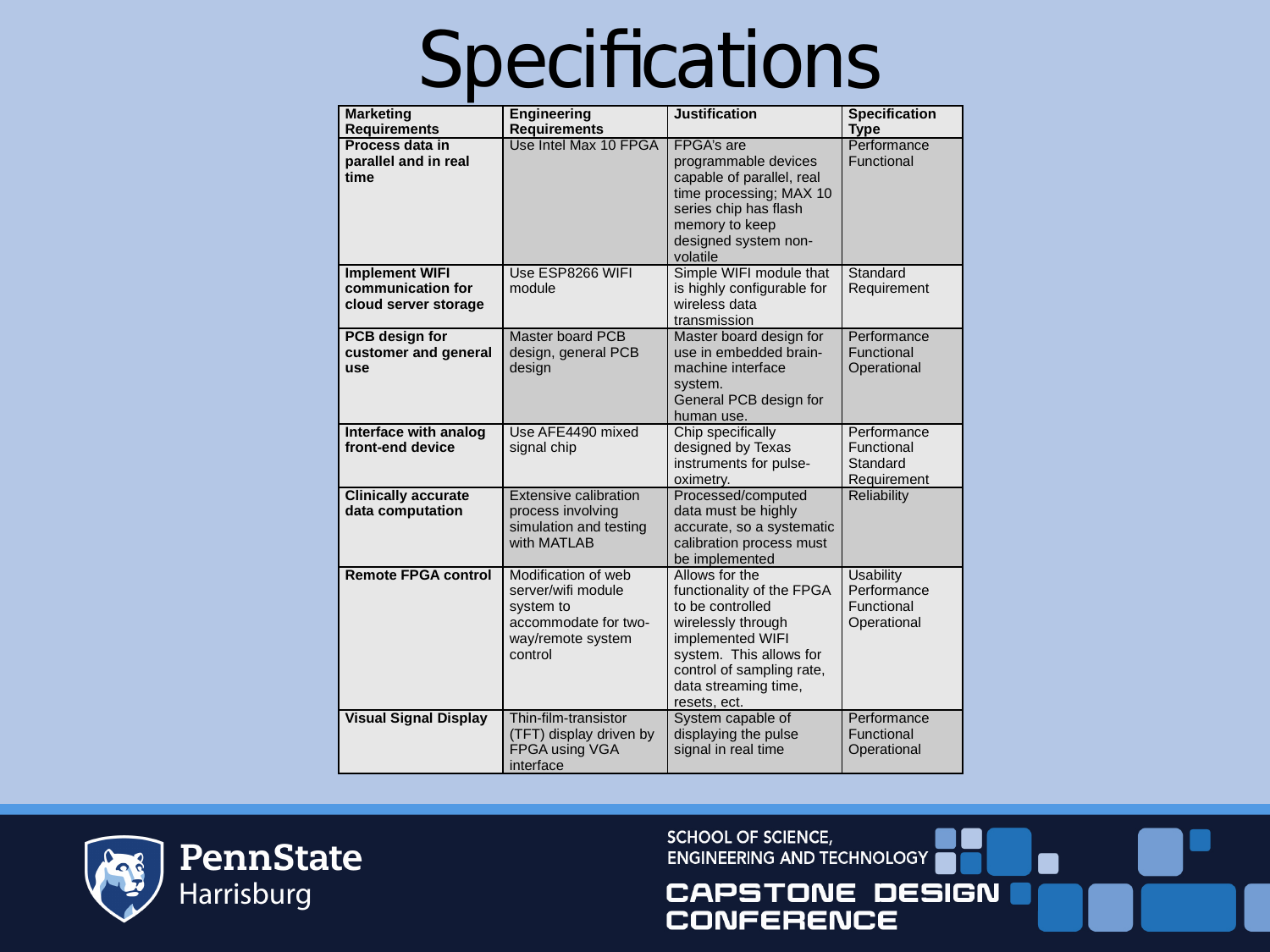

# Specifications
| Marketing Requirements | Engineering Requirements | Justification | Specification Type |
| --- | --- | --- | --- |
| Process data in parallel and in real time | Use Intel Max 10 FPGA | FPGA’s are programmable devices capable of parallel, real time processing; MAX 10 series chip has flash memory to keep designed system non-volatile | Performance Functional |
| Implement WIFI communication for cloud server storage | Use ESP8266 WIFI module | Simple WIFI module that is highly configurable for wireless data transmission | Standard Requirement |
| PCB design for customer and general use | Master board PCB design, general PCB design | Master board design for use in embedded brain-machine interface system. General PCB design for human use. | Performance Functional Operational |
| Interface with analog front-end device | Use AFE4490 mixed signal chip | Chip specifically designed by Texas instruments for pulse-oximetry. | Performance Functional Standard Requirement |
| Clinically accurate data computation | Extensive calibration process involving simulation and testing with MATLAB | Processed/computed data must be highly accurate, so a systematic calibration process must be implemented | Reliability |
| Remote FPGA control | Modification of web server/wifi module system to accommodate for two-way/remote system control | Allows for the functionality of the FPGA to be controlled wirelessly through implemented WIFI system. This allows for control of sampling rate, data streaming time, resets, ect. | Usability Performance Functional Operational |
| Visual Signal Display | Thin-film-transistor (TFT) display driven by FPGA using VGA interface | System capable of displaying the pulse signal in real time | Performance Functional Operational |